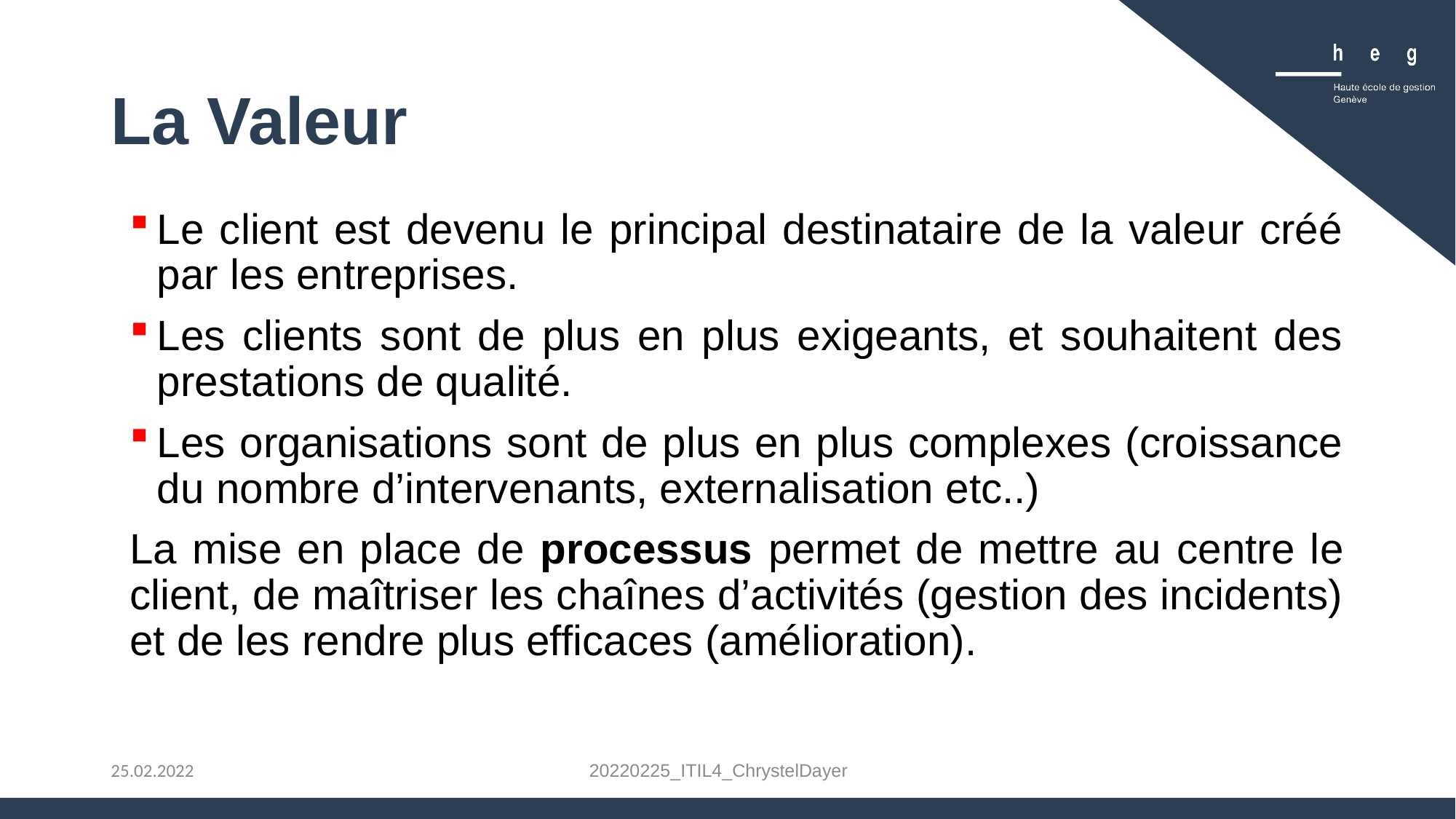

# La Valeur
Le client est devenu le principal destinataire de la valeur créé par les entreprises.
Les clients sont de plus en plus exigeants, et souhaitent des prestations de qualité.
Les organisations sont de plus en plus complexes (croissance du nombre d’intervenants, externalisation etc..)
La mise en place de processus permet de mettre au centre le client, de maîtriser les chaînes d’activités (gestion des incidents) et de les rendre plus efficaces (amélioration).

20220225_ITIL4_ChrystelDayer